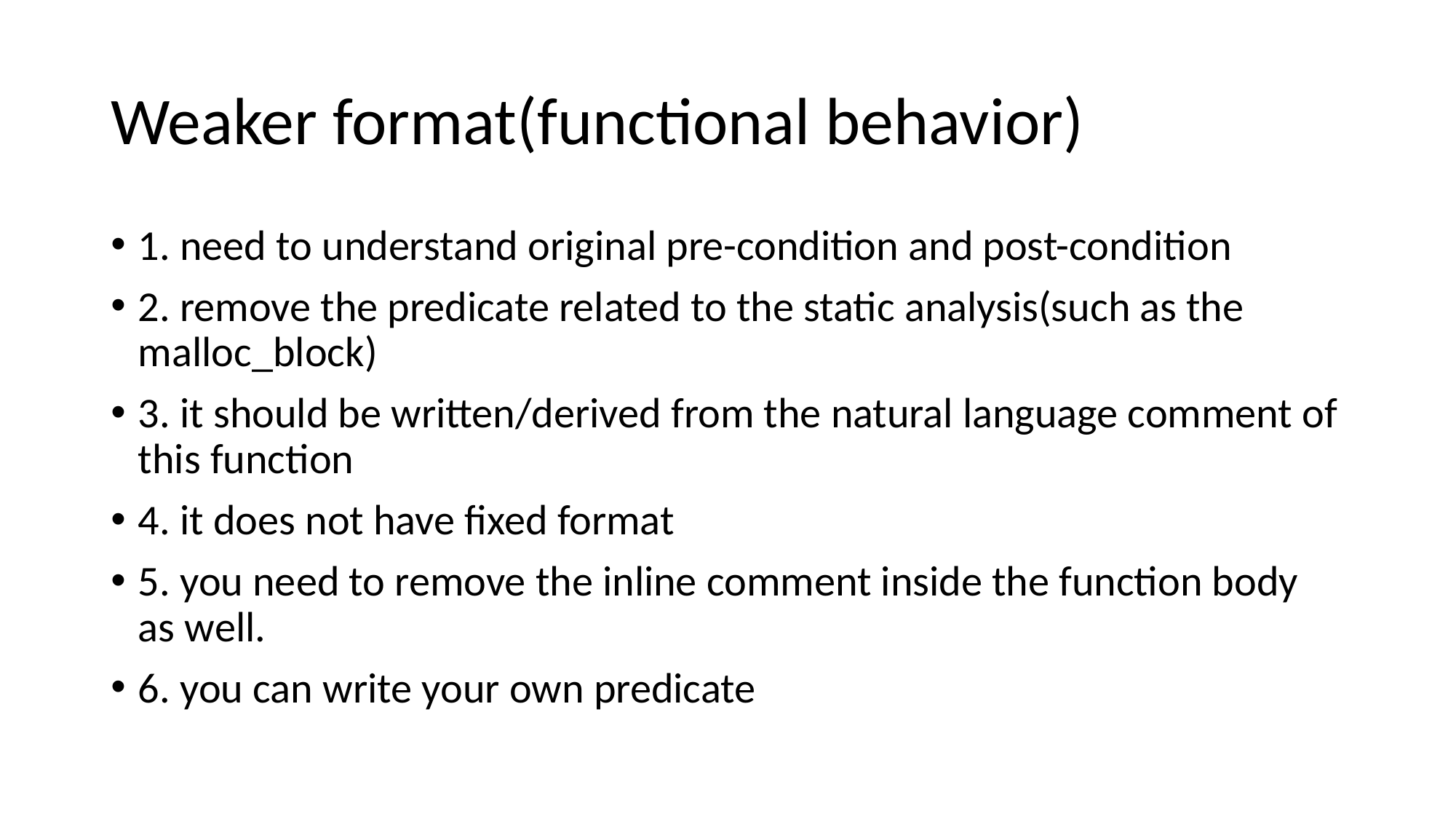

# Weaker format(functional behavior)
1. need to understand original pre-condition and post-condition
2. remove the predicate related to the static analysis(such as the malloc_block)
3. it should be written/derived from the natural language comment of this function
4. it does not have fixed format
5. you need to remove the inline comment inside the function body as well.
6. you can write your own predicate